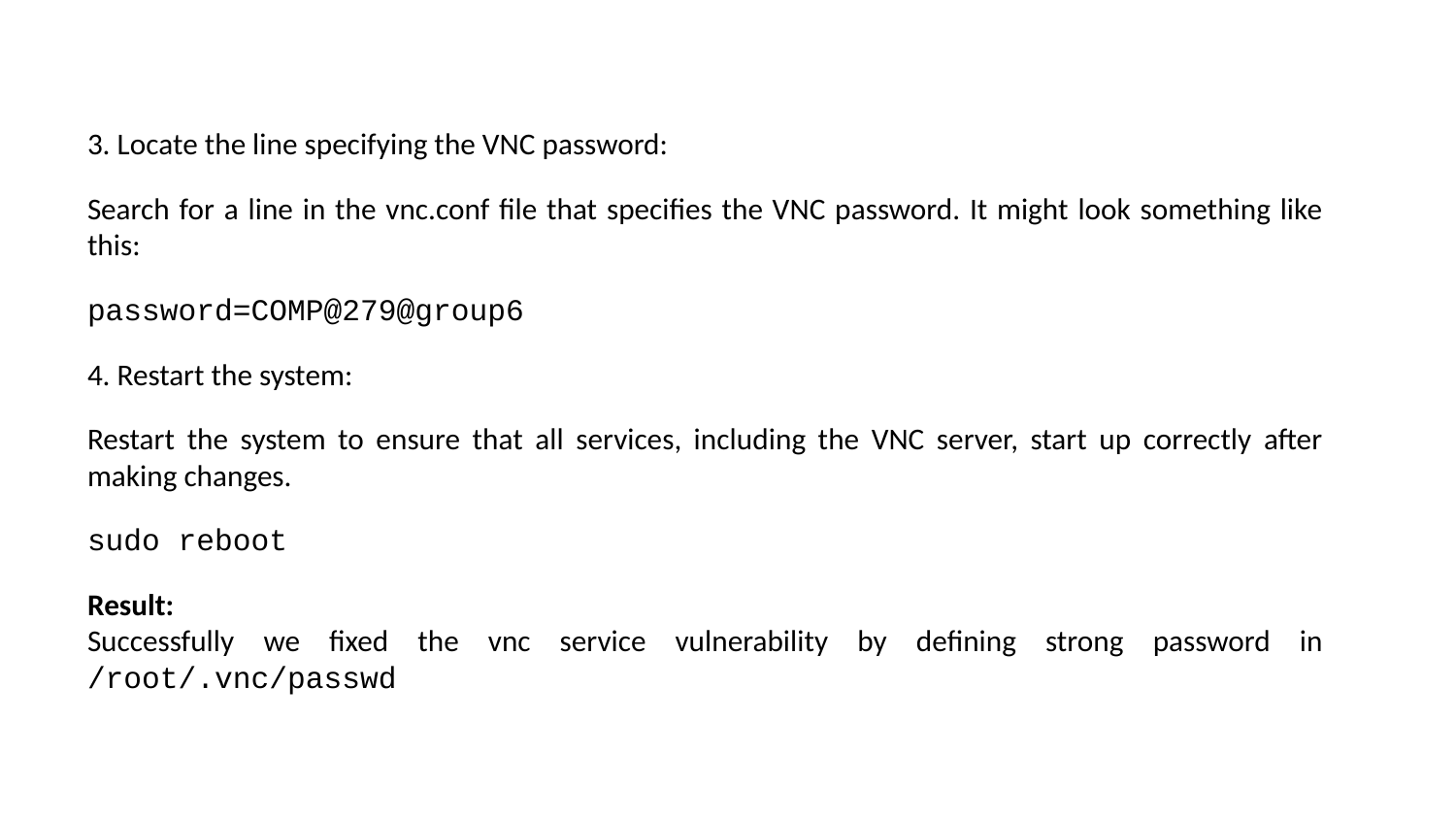

3. Locate the line specifying the VNC password:
Search for a line in the vnc.conf file that specifies the VNC password. It might look something like this:
password=COMP@279@group6
4. Restart the system:
Restart the system to ensure that all services, including the VNC server, start up correctly after making changes.
sudo reboot
Result: 
Successfully we fixed the vnc service vulnerability by defining strong password in /root/.vnc/passwd